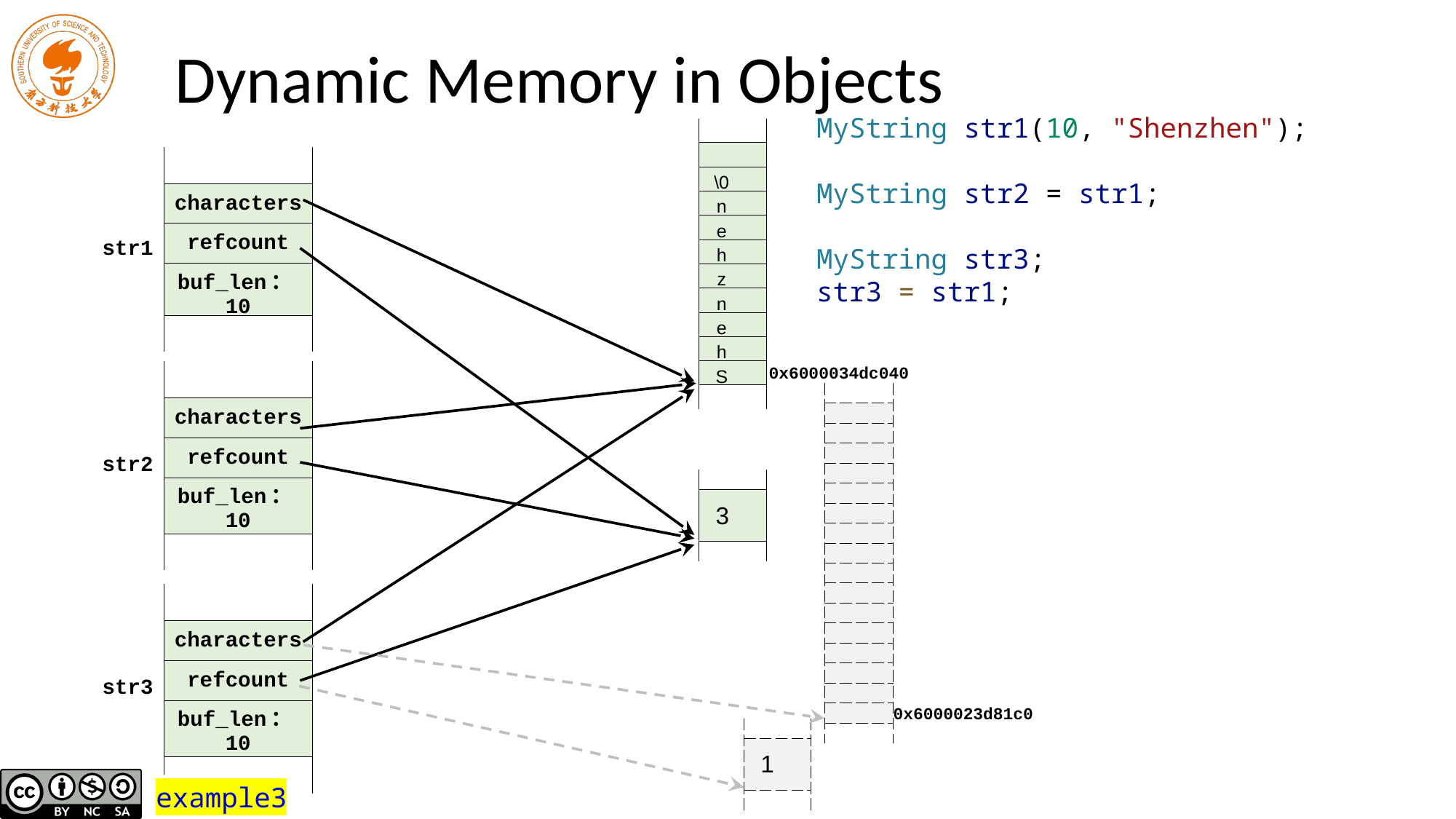

# Dynamic Memory in Objects
MyString str1(10, "Shenzhen");
MyString str2 = str1;
MyString str3;
str3 = str1;

|  |
| --- |
|  |
| \0 |
| n |
| e |
| h |
| z |
| n |
| e |
| h |
| S |
|  |
|  |  |  |
| --- | --- | --- |
| str1 | characters |  |
|  | refcount |  |
|  | buf\_len：10 |  |
|  |  |  |
0x6000034dc040
|  |  |  |
| --- | --- | --- |
| str2 | characters |  |
|  | refcount |  |
|  | buf\_len：10 |  |
|  |  |  |
|  |
| --- |
|  |
|  |
|  |
|  |
|  |
|  |
|  |
|  |
|  |
|  |
|  |
|  |
|  |
|  |
|  |
|  |
|  |
|  |
| --- |
| 3 |
|  |
|  |  |  |
| --- | --- | --- |
| str3 | characters |  |
|  | refcount |  |
|  | buf\_len：10 |  |
|  |  |  |
0x6000023d81c0
|  |
| --- |
| 1 |
|  |
example3